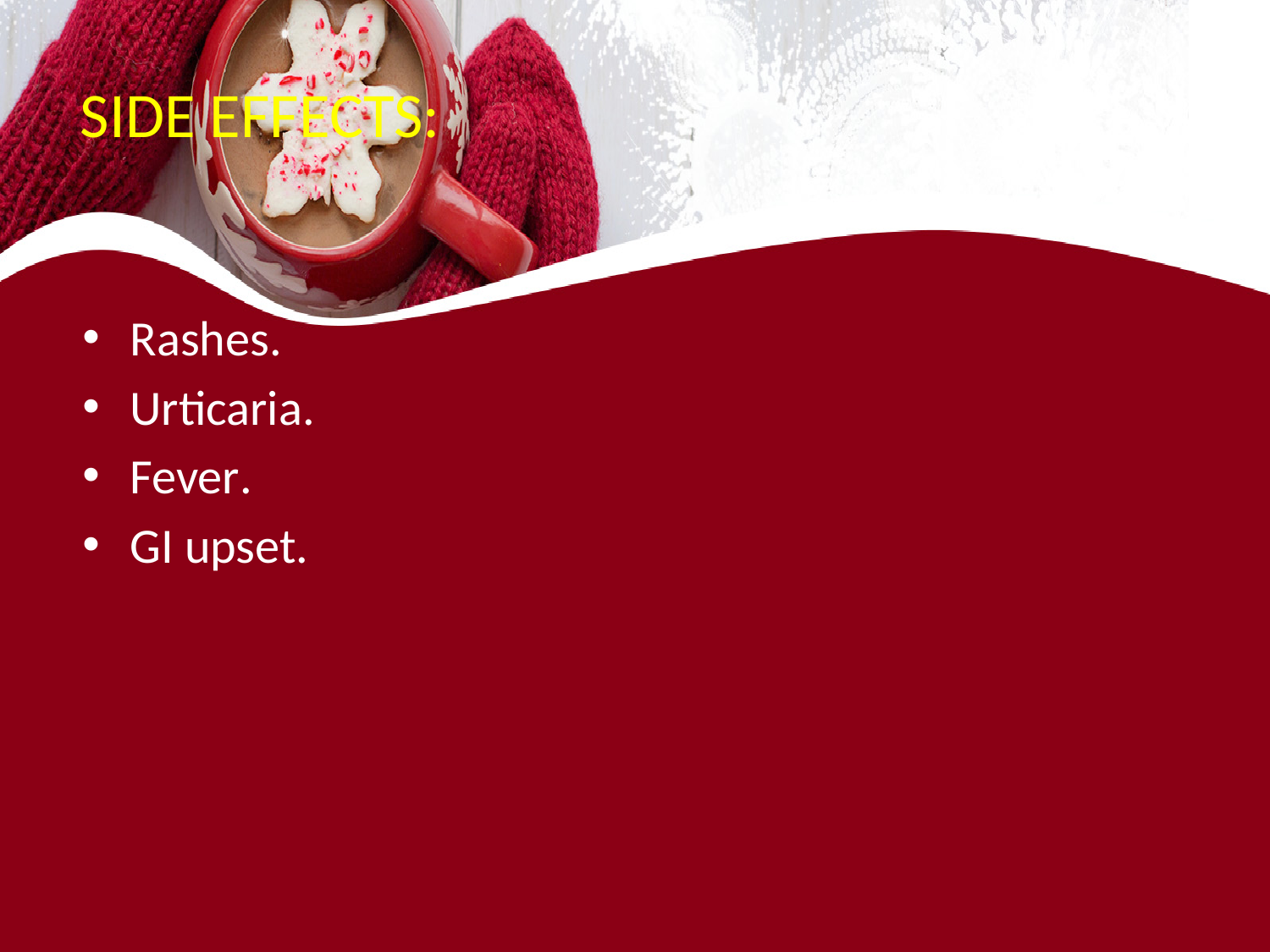

# SIDE EFFECTS:
Rashes.
Urticaria.
Fever.
GI upset.